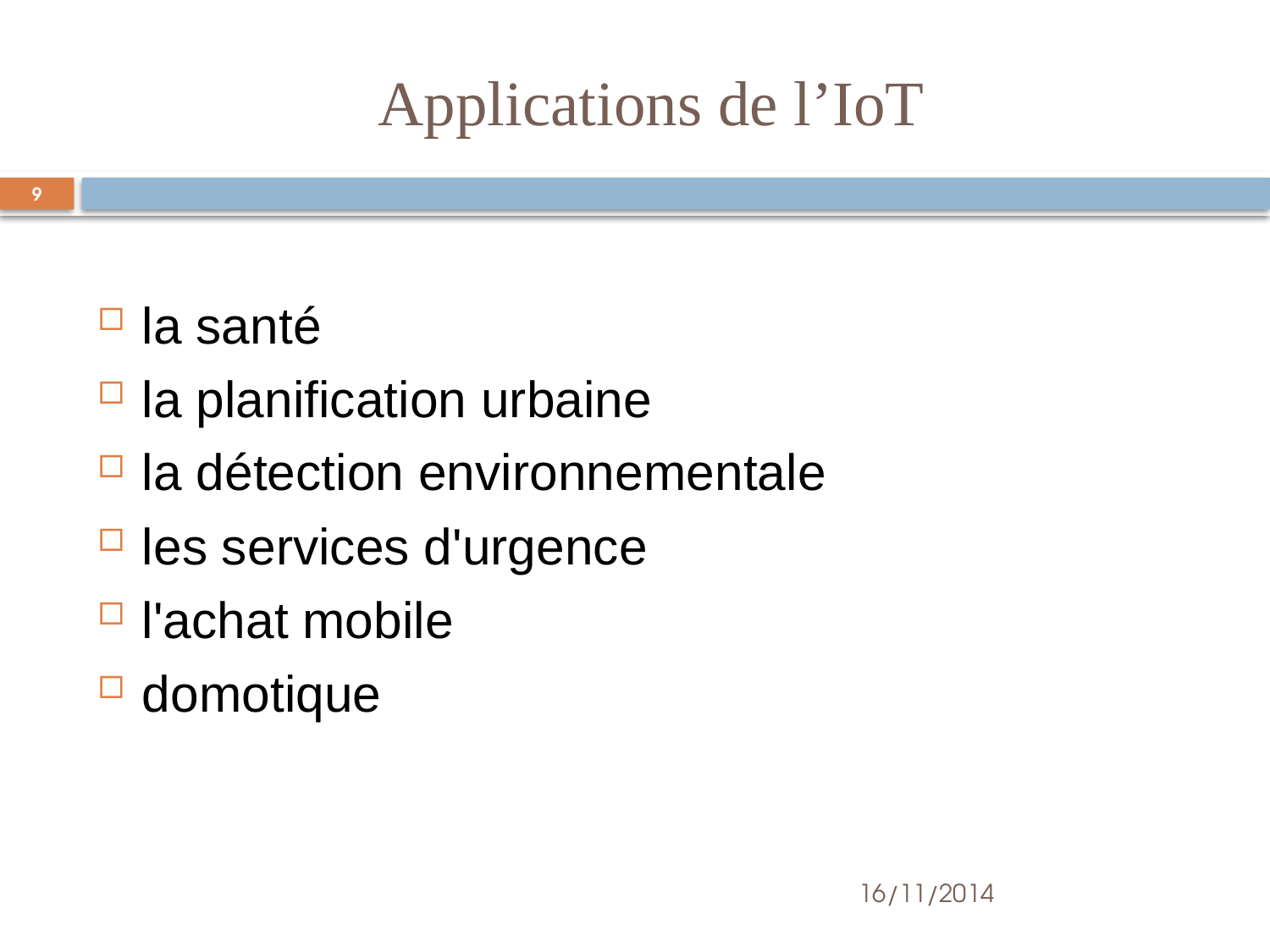

# Applications de l’IoT
9
la santé
la planification urbaine
la détection environnementale
les services d'urgence
l'achat mobile
domotique
16/11/2014